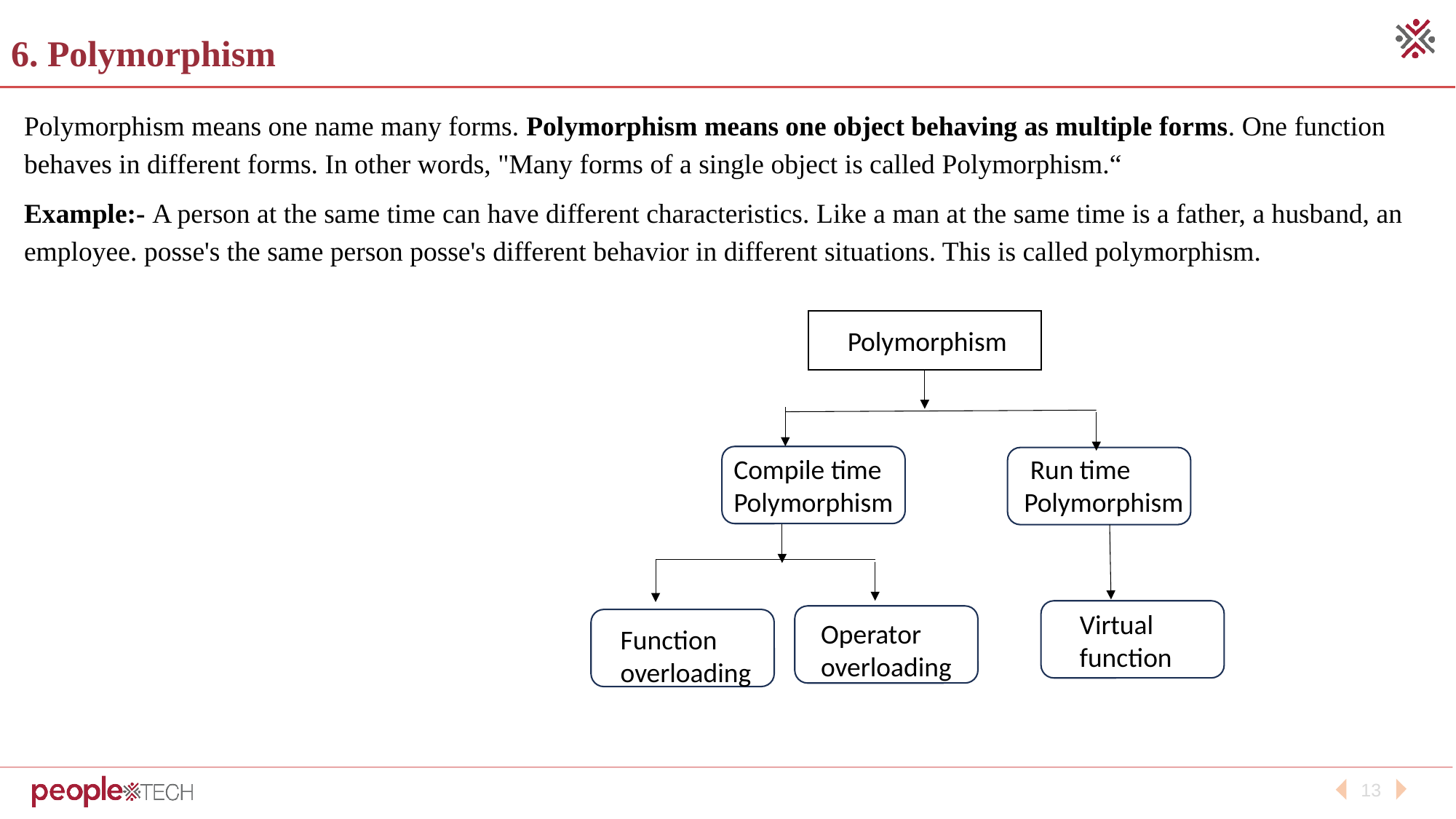

# 6. Polymorphism
Polymorphism means one name many forms. Polymorphism means one object behaving as multiple forms. One function behaves in different forms. In other words, "Many forms of a single object is called Polymorphism.“
Example:- A person at the same time can have different characteristics. Like a man at the same time is a father, a husband, an employee. posse's the same person posse's different behavior in different situations. This is called polymorphism.

Polymorphism
      Run time
     Polymorphism
Compile time
Polymorphism

  Virtual
  function

Operator
overloading
Function
overloading